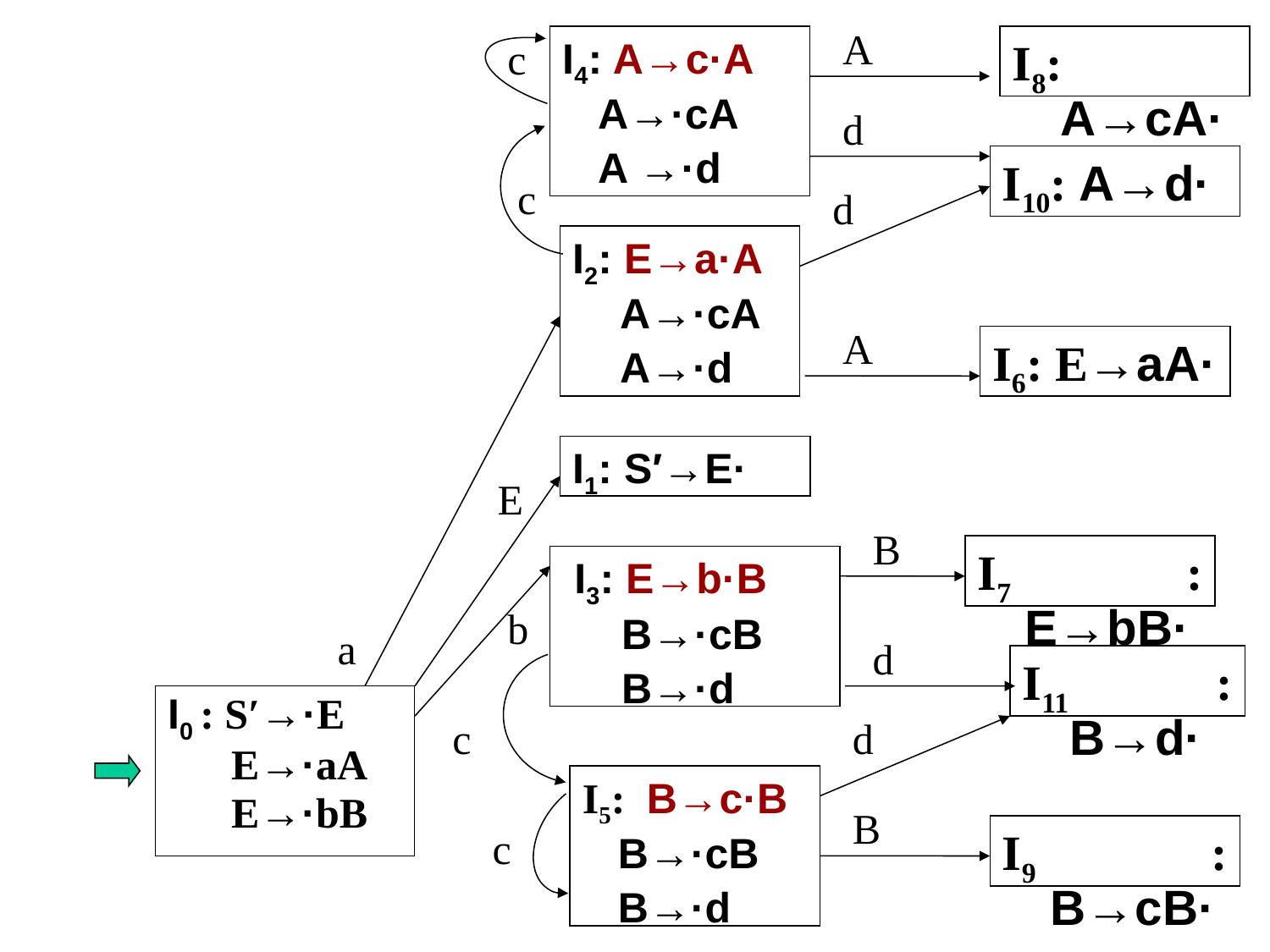

I4: A→c·A
   A→·cA
   A →·d
A
I8: A→cA·
c

d
I10: A→d·

c

d
I2: E→a·A
    A→·cA
    A→·d

A
I6: E→aA·

I1: S′→E·

E
B
I7 : E→bB·
 I3: E→b·B
     B→·cB
     B→·d

b
a
d
I11 : B→d·

I0 : S′→·E
      E→·aA
      E→·bB

c

d

I5:  B→c·B
   B→·cB
   B→·d

B
I9 : B→cB·
c